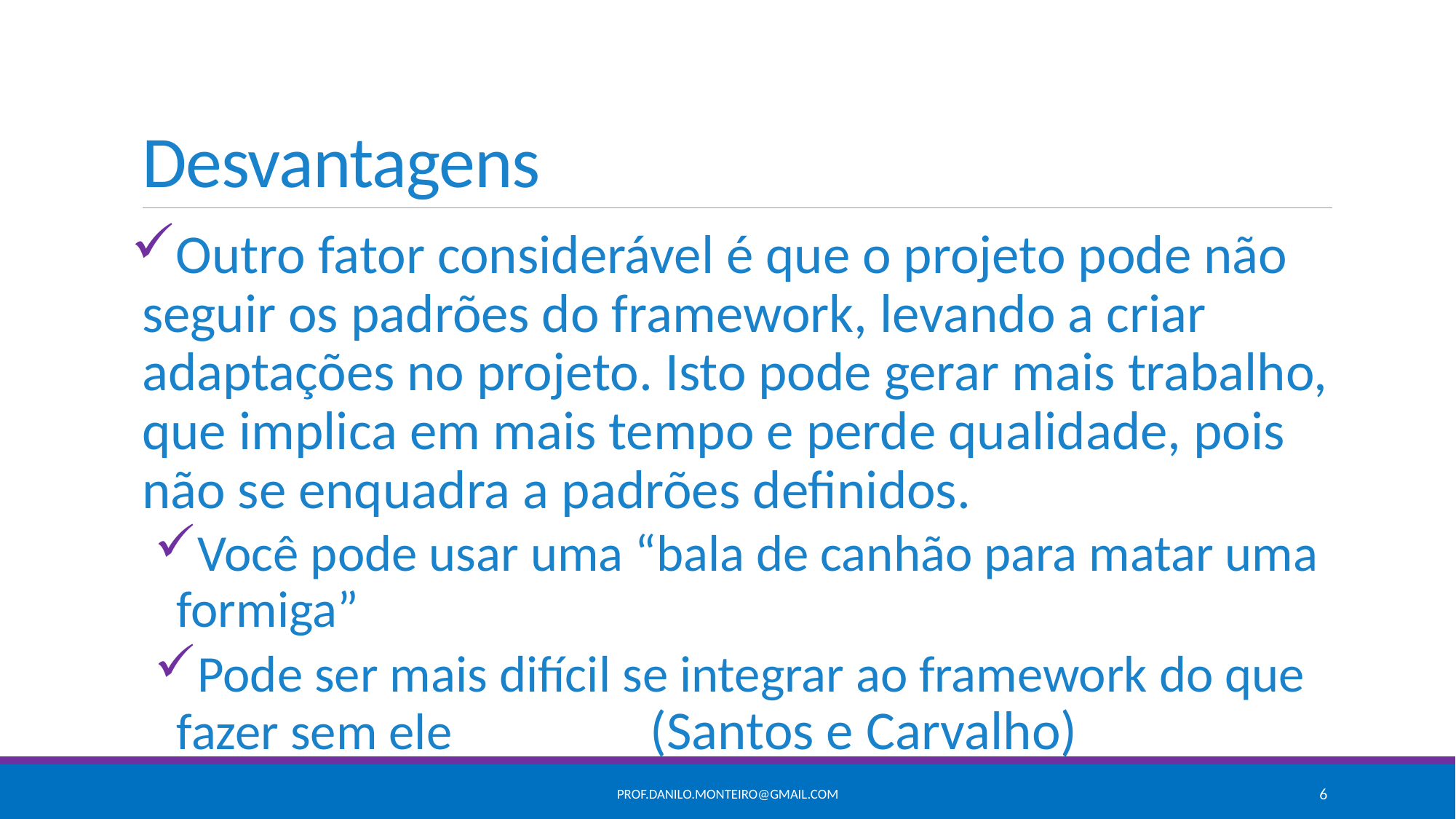

# Desvantagens
Outro fator considerável é que o projeto pode não seguir os padrões do framework, levando a criar adaptações no projeto. Isto pode gerar mais trabalho, que implica em mais tempo e perde qualidade, pois não se enquadra a padrões definidos.
Você pode usar uma “bala de canhão para matar uma formiga”
Pode ser mais difícil se integrar ao framework do que fazer sem ele                 (Santos e Carvalho)
prof.danilo.monteiro@gmail.com
6